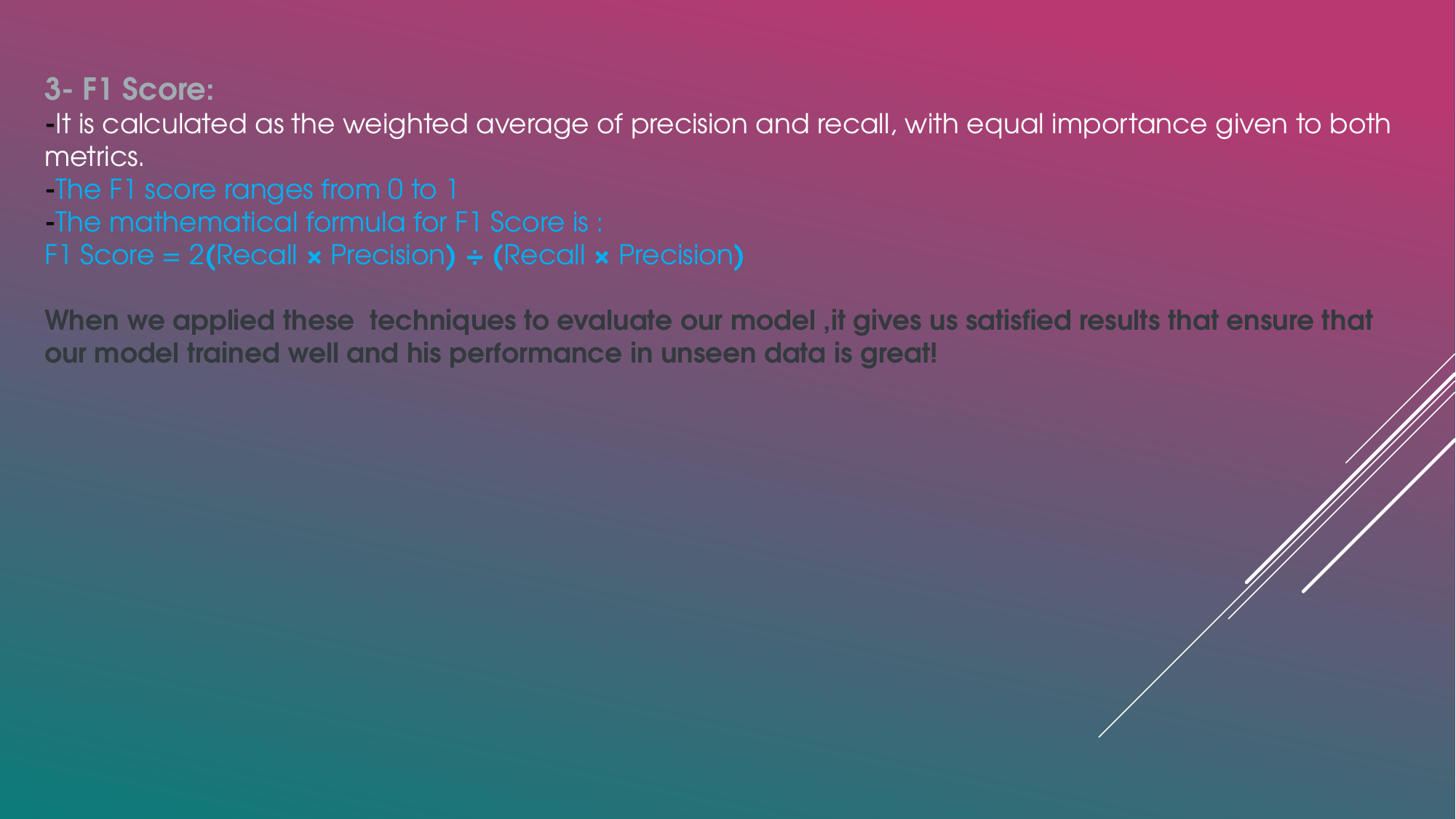

3- F1 Score:
-It is calculated as the weighted average of precision and recall, with equal importance given to both metrics.
-The F1 score ranges from 0 to 1
-The mathematical formula for F1 Score is :
F1 Score = 2(Recall × Precision) ÷ (Recall × Precision)

When we applied these  techniques to evaluate our model ,it gives us satisfied results that ensure that our model trained well and his performance in unseen data is great!